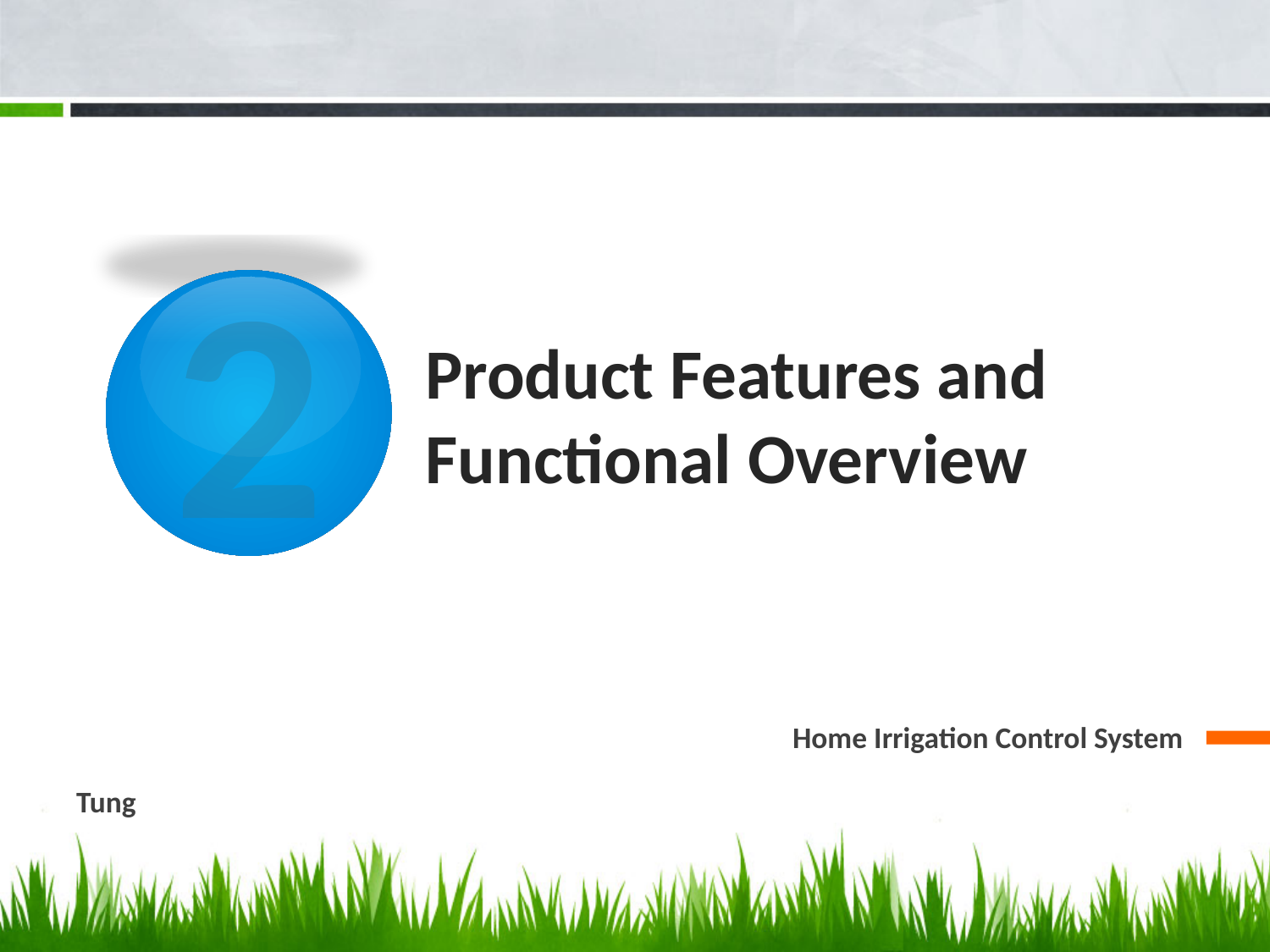

2

# Product Features and Functional Overview
Home Irrigation Control System
Tung